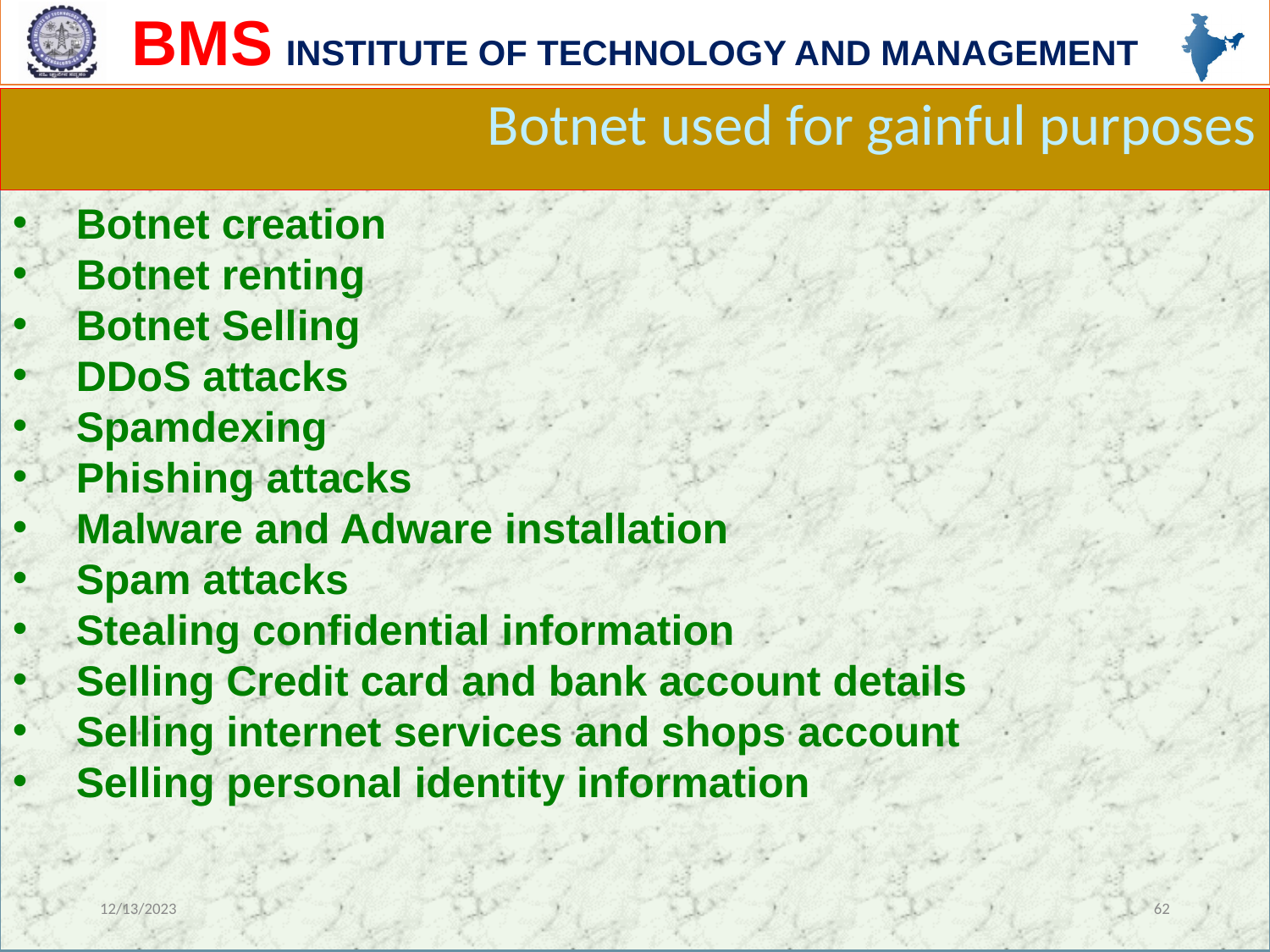

# Botnet used for gainful purposes
Botnet creation
Botnet renting
Botnet Selling
DDoS attacks
Spamdexing
Phishing attacks
Malware and Adware installation
Spam attacks
Stealing confidential information
Selling Credit card and bank account details
Selling internet services and shops account
Selling personal identity information
12/13/2023
62